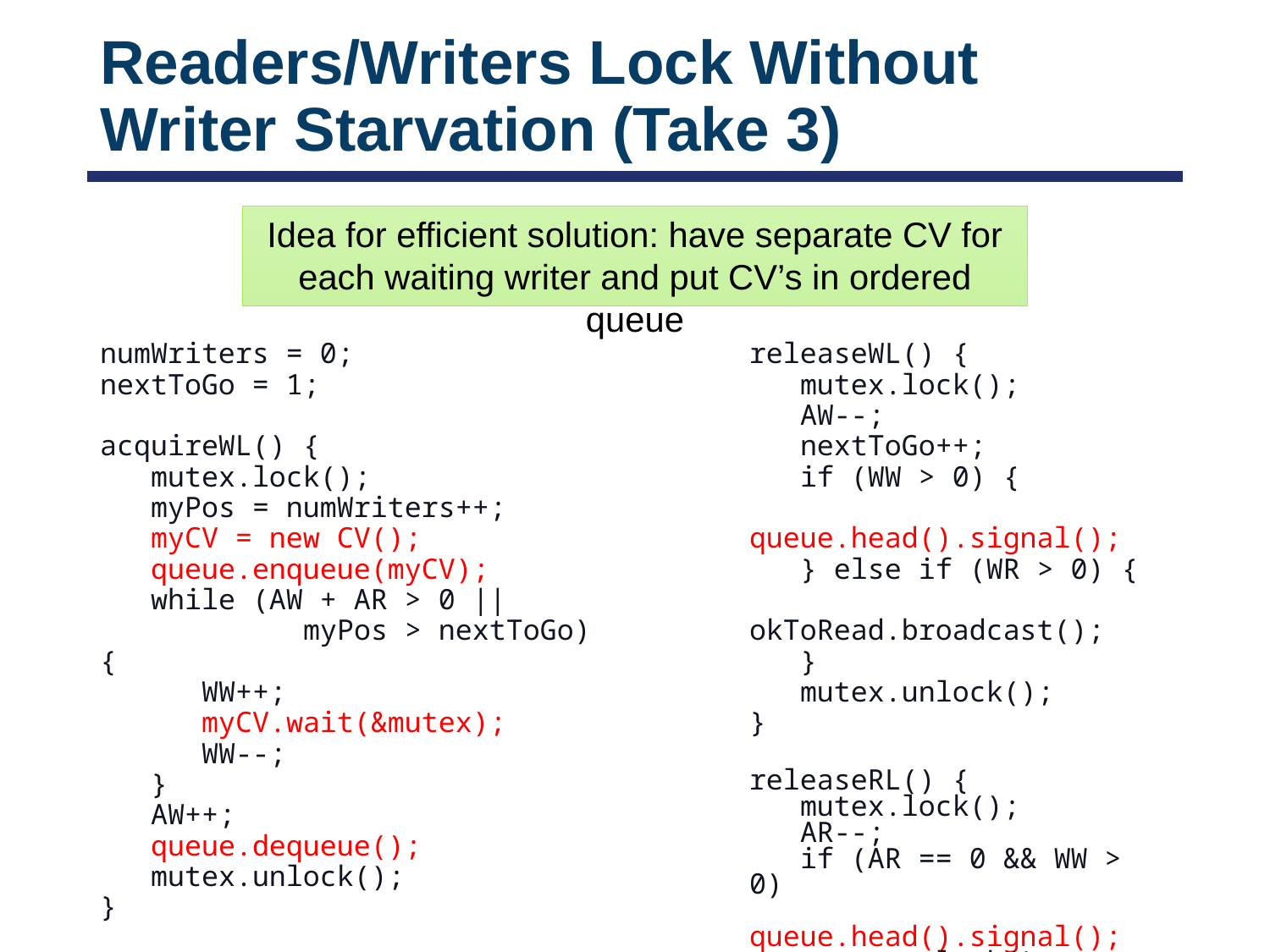

# Readers/Writers Lock Without Writer Starvation (Take 3)
Idea for efficient solution: have separate CV for each waiting writer and put CV’s in ordered queue
numWriters = 0;
nextToGo = 1;

acquireWL() {
   mutex.lock();
   myPos = numWriters++;
   myCV = new CV();
   queue.enqueue(myCV);
   while (AW + AR > 0 ||
            myPos > nextToGo) {
      WW++;
      myCV.wait(&mutex);
      WW--;
   }
   AW++;
   queue.dequeue();
   mutex.unlock();
}
releaseWL() {
   mutex.lock();
   AW--;
   nextToGo++;
   if (WW > 0) {
      queue.head().signal();
   } else if (WR > 0) {
      okToRead.broadcast();
   }
   mutex.unlock();
}

releaseRL() {
   mutex.lock();
   AR--;
   if (AR == 0 && WW > 0)
      queue.head().signal();
   mutex.unlock();
}